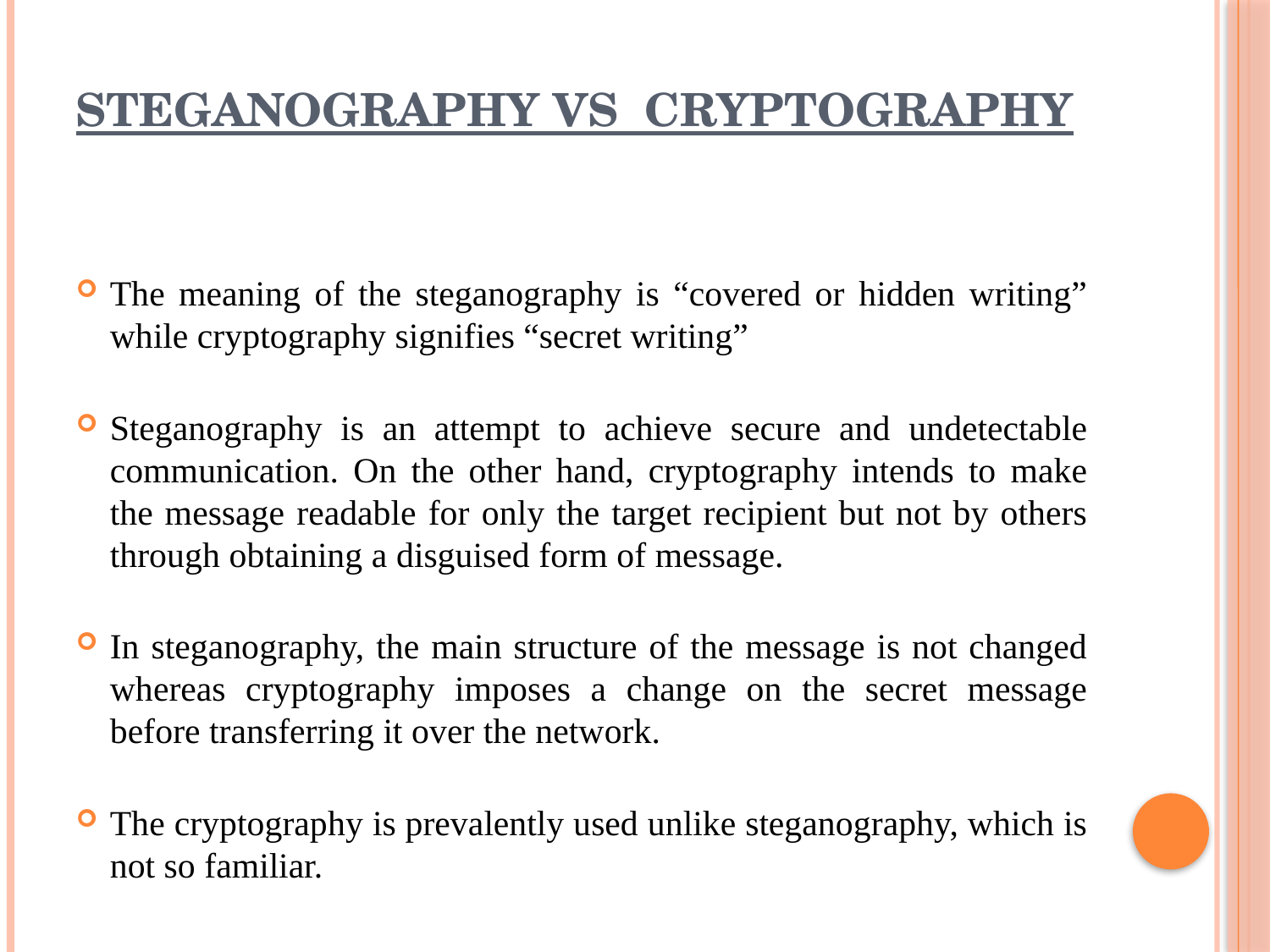

# STEGANOGRAPHY VS  CRYPTOGRAPHY

The meaning of the steganography is “covered or hidden writing” while cryptography signifies “secret writing”

Steganography is an attempt to achieve secure and undetectable communication. On the other hand, cryptography intends to make the message readable for only the target recipient but not by others through obtaining a disguised form of message.

In steganography, the main structure of the message is not changed whereas cryptography imposes a change on the secret message before transferring it over the network.

The cryptography is prevalently used unlike steganography, which is not so familiar.